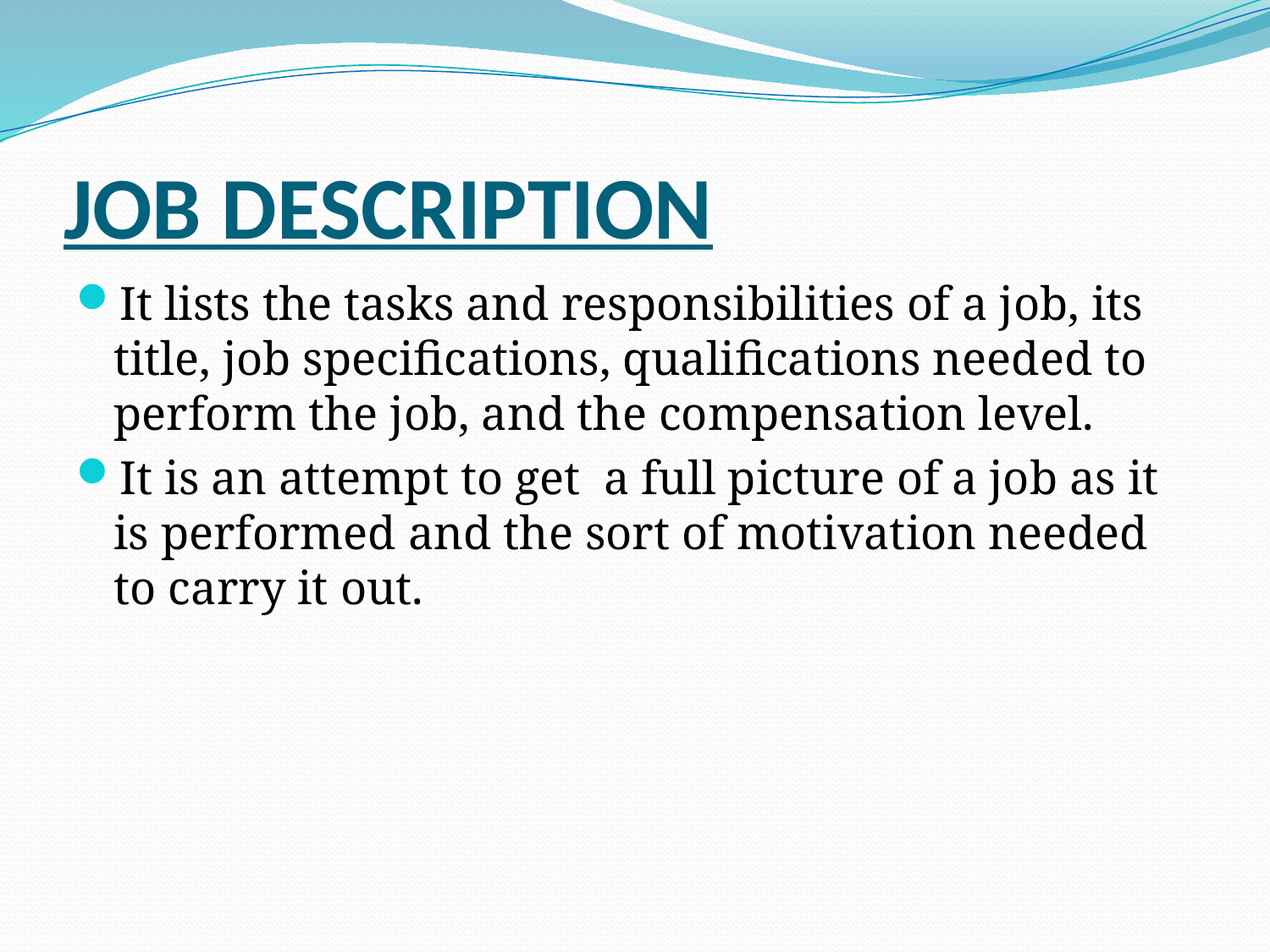

# JOB DESCRIPTION
It lists the tasks and responsibilities of a job, its title, job specifications, qualifications needed to perform the job, and the compensation level.
It is an attempt to get  a full picture of a job as it is performed and the sort of motivation needed to carry it out.